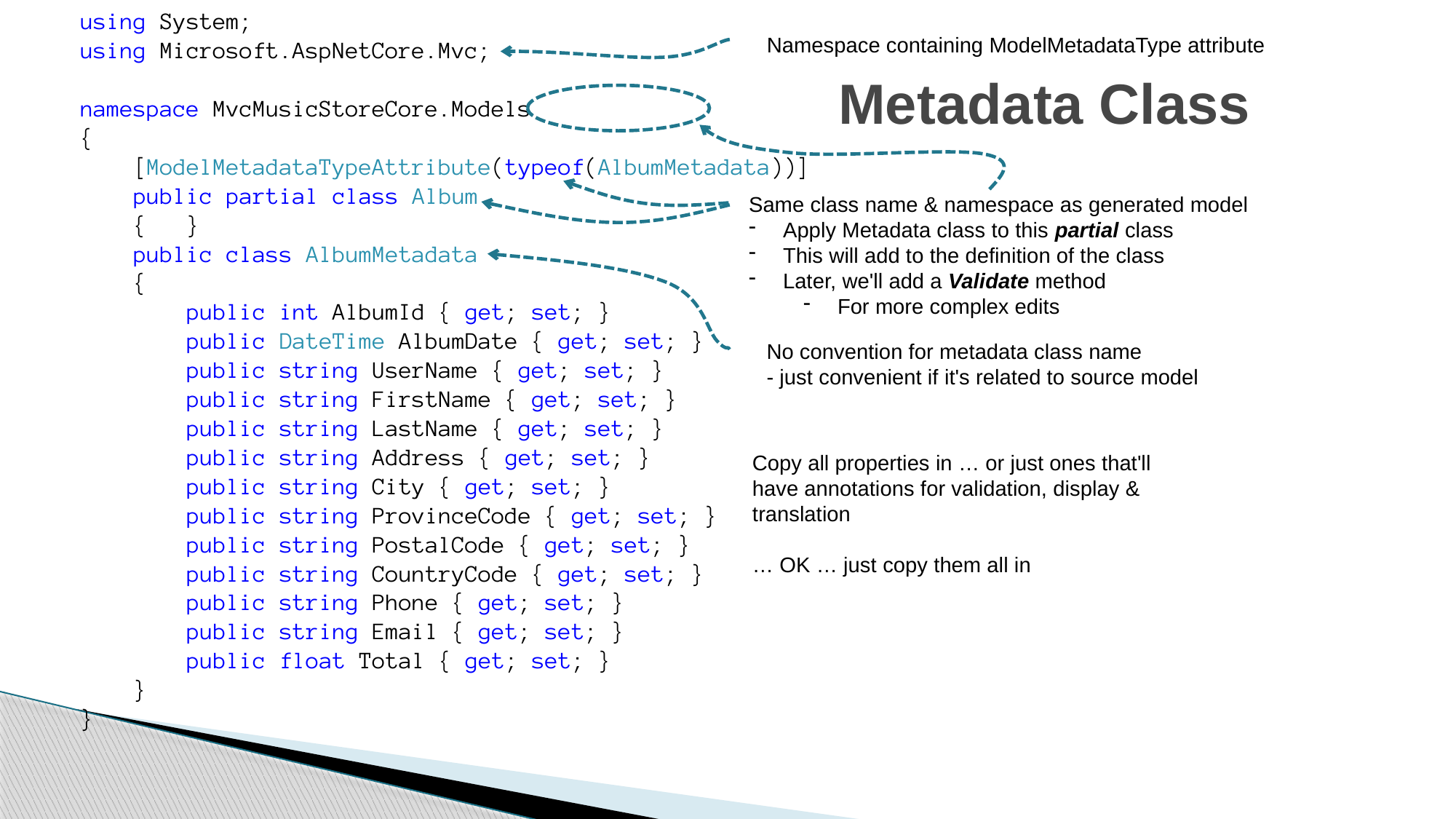

using System;
using Microsoft.AspNetCore.Mvc;

namespace MvcMusicStoreCore.Models
{
    [ModelMetadataTypeAttribute(typeof(AlbumMetadata))]
    public partial class Album
    {   }
    public class AlbumMetadata
    {
        public int AlbumId { get; set; }
        public DateTime AlbumDate { get; set; }
        public string UserName { get; set; }
        public string FirstName { get; set; }
        public string LastName { get; set; }
        public string Address { get; set; }
        public string City { get; set; }
        public string ProvinceCode { get; set; }
        public string PostalCode { get; set; }
        public string CountryCode { get; set; }
        public string Phone { get; set; }
        public string Email { get; set; }
        public float Total { get; set; }
    }
}
Namespace containing ModelMetadataType attribute
# Metadata Class

Same class name & namespace as generated model
Apply Metadata class to this partial class
This will add to the definition of the class
Later, we'll add a Validate method
For more complex edits

No convention for metadata class name
- just convenient if it's related to source model
Copy all properties in … or just ones that'll have annotations for validation, display & translation

… OK … just copy them all in